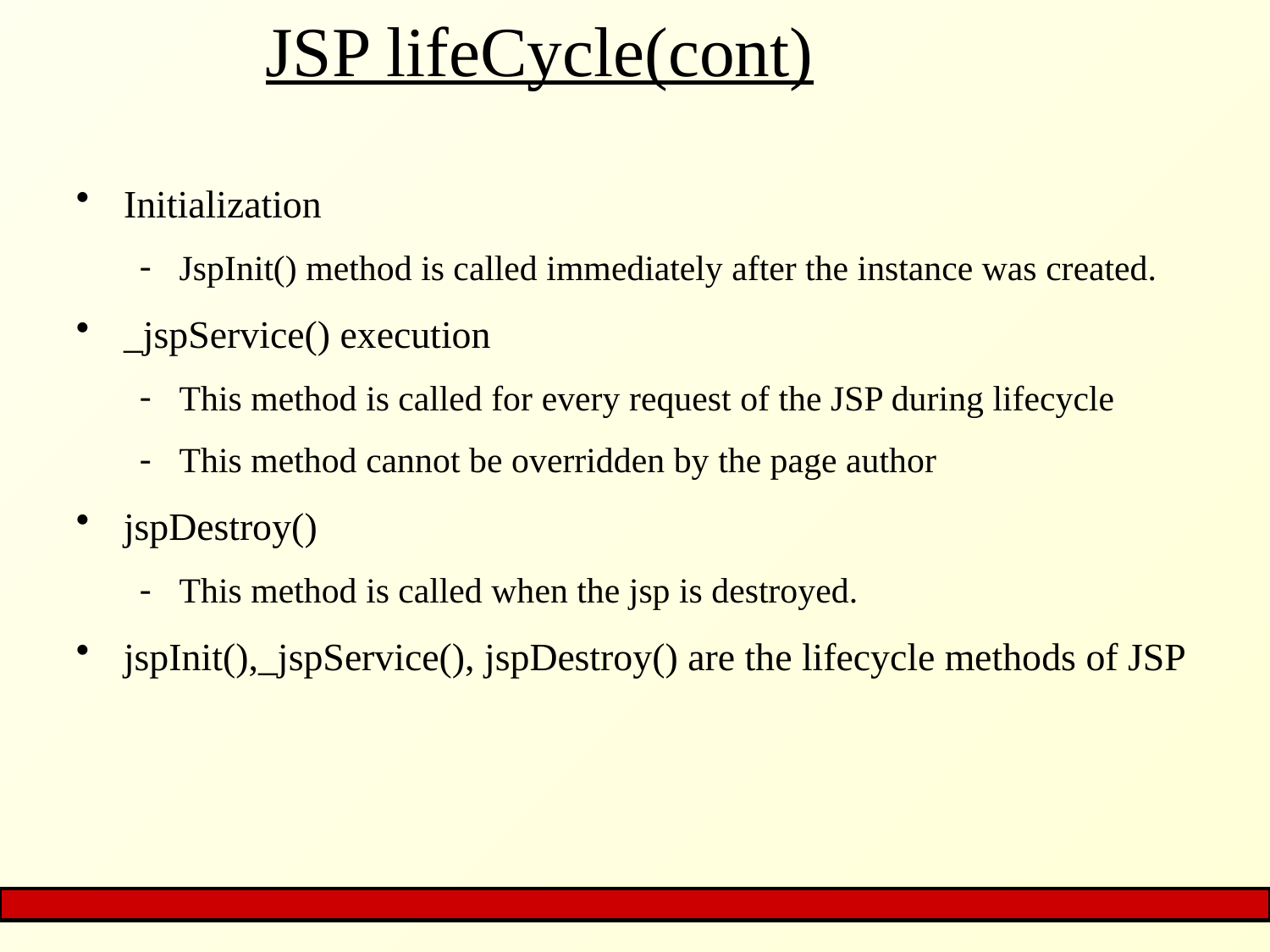

# JSP lifeCycle(cont)
Initialization
JspInit() method is called immediately after the instance was created.
_jspService() execution
This method is called for every request of the JSP during lifecycle
This method cannot be overridden by the page author
jspDestroy()
This method is called when the jsp is destroyed.
jspInit(),_jspService(), jspDestroy() are the lifecycle methods of JSP